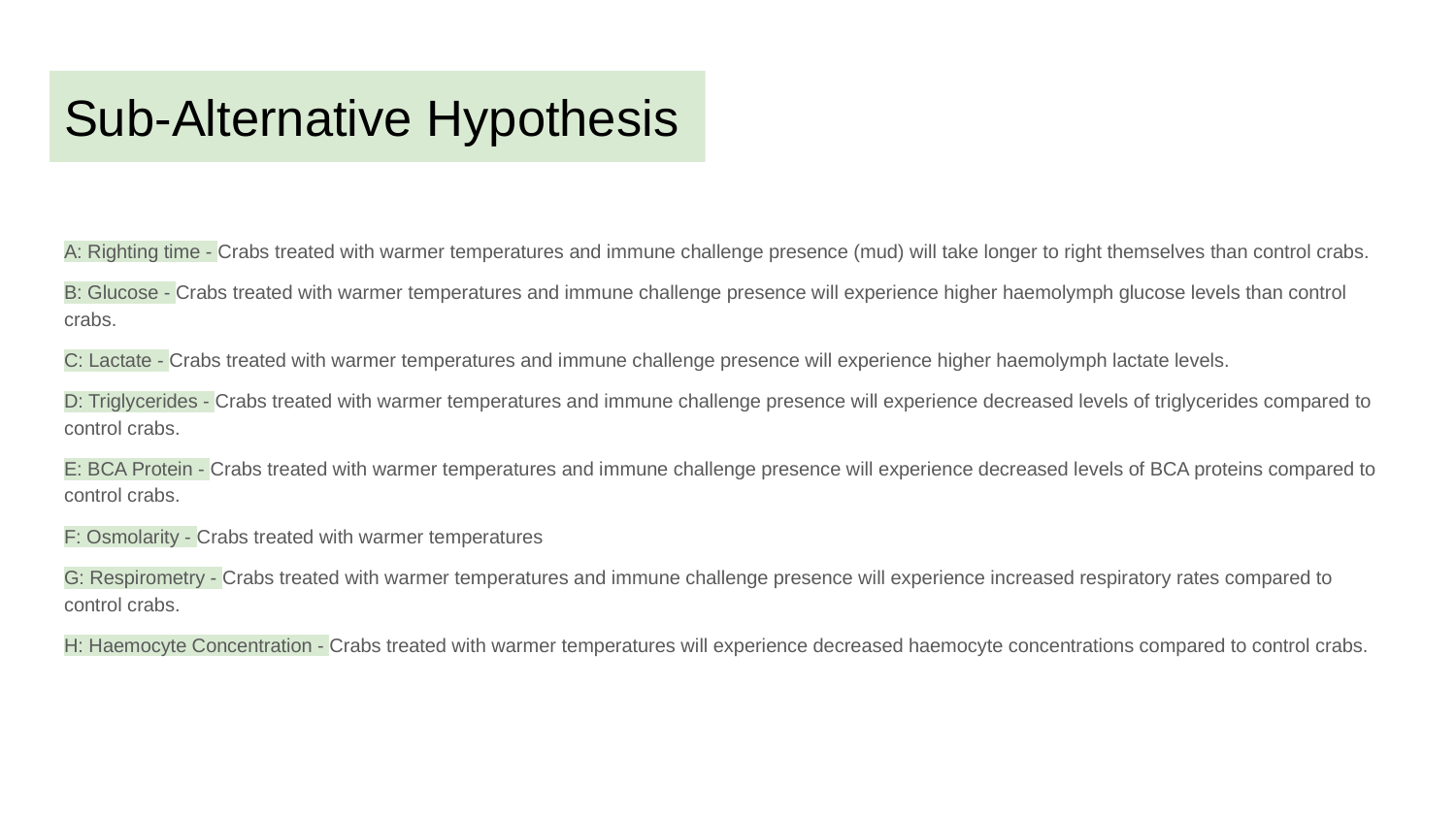

# Sub-Alternative Hypothesis

A: Righting time - Crabs treated with warmer temperatures and immune challenge presence (mud) will take longer to right themselves than control crabs.
B: Glucose - Crabs treated with warmer temperatures and immune challenge presence will experience higher haemolymph glucose levels than control crabs.
C: Lactate - Crabs treated with warmer temperatures and immune challenge presence will experience higher haemolymph lactate levels.
D: Triglycerides - Crabs treated with warmer temperatures and immune challenge presence will experience decreased levels of triglycerides compared to control crabs.
E: BCA Protein - Crabs treated with warmer temperatures and immune challenge presence will experience decreased levels of BCA proteins compared to control crabs.
F: Osmolarity - Crabs treated with warmer temperatures
G: Respirometry - Crabs treated with warmer temperatures and immune challenge presence will experience increased respiratory rates compared to control crabs.
H: Haemocyte Concentration - Crabs treated with warmer temperatures will experience decreased haemocyte concentrations compared to control crabs.